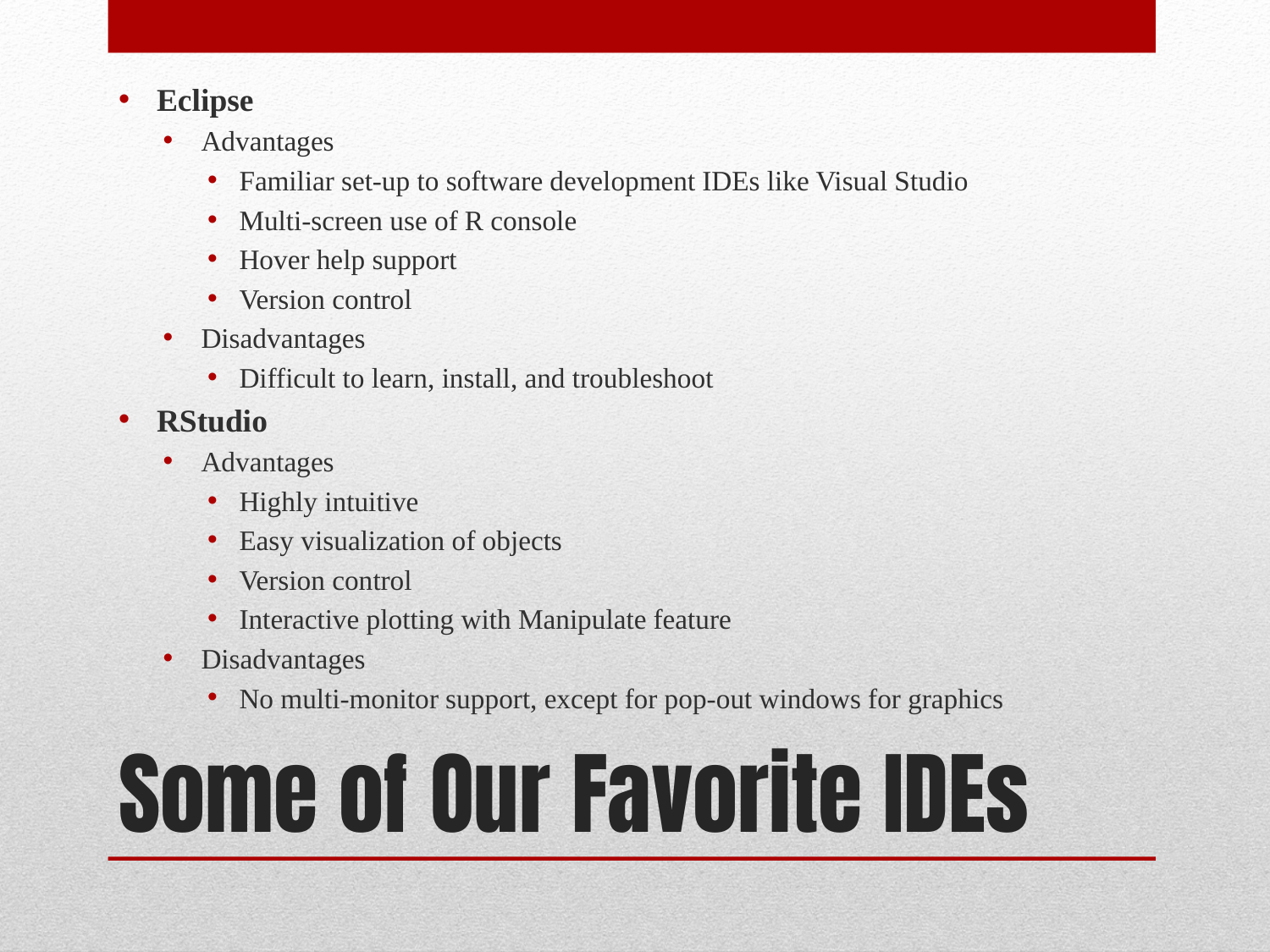

Eclipse
Advantages
Familiar set-up to software development IDEs like Visual Studio
Multi-screen use of R console
Hover help support
Version control
Disadvantages
Difficult to learn, install, and troubleshoot
RStudio
Advantages
Highly intuitive
Easy visualization of objects
Version control
Interactive plotting with Manipulate feature
Disadvantages
No multi-monitor support, except for pop-out windows for graphics
# Some of Our Favorite IDEs